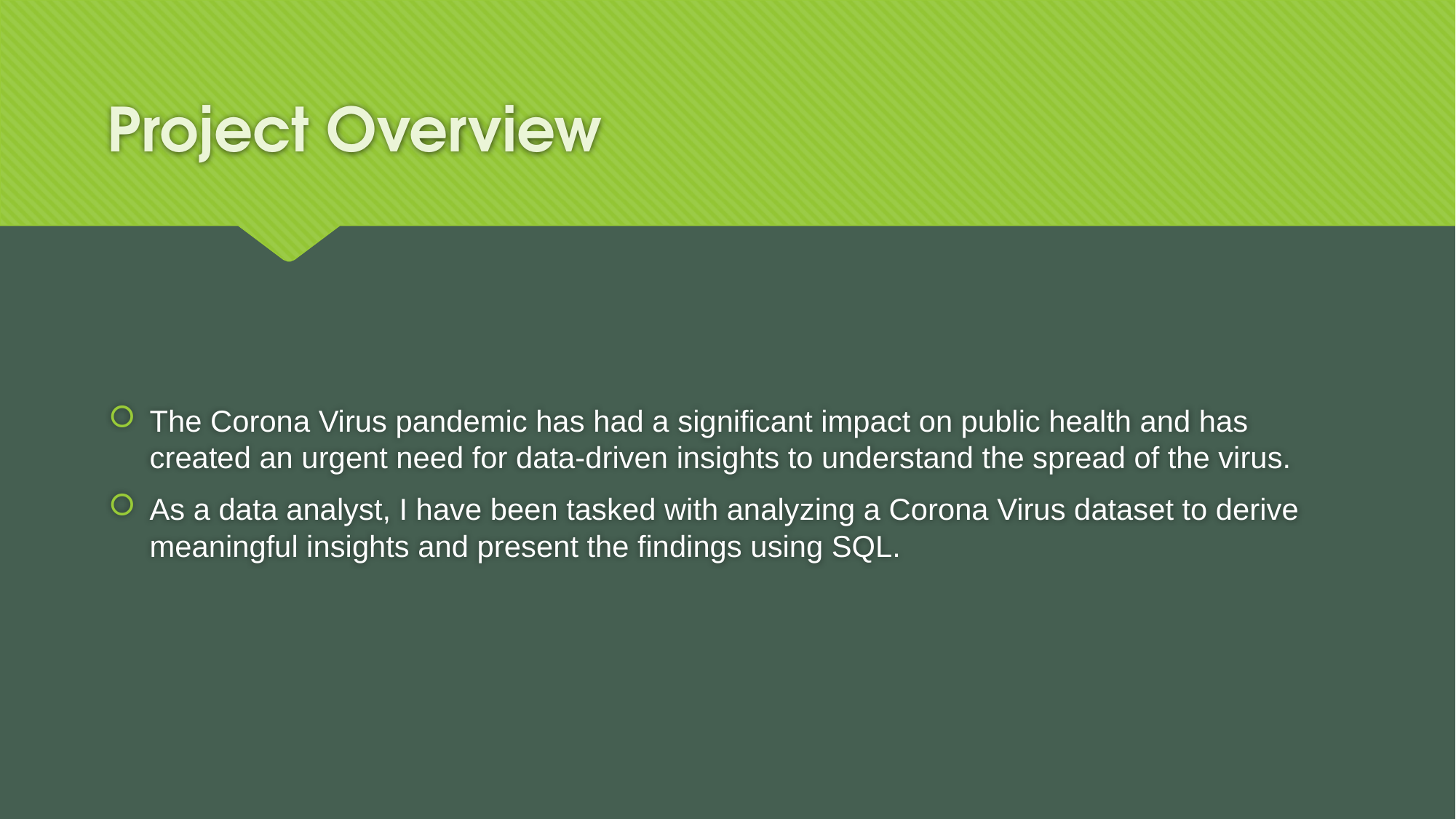

# Project Overview
The Corona Virus pandemic has had a significant impact on public health and has created an urgent need for data-driven insights to understand the spread of the virus.
As a data analyst, I have been tasked with analyzing a Corona Virus dataset to derive meaningful insights and present the findings using SQL.